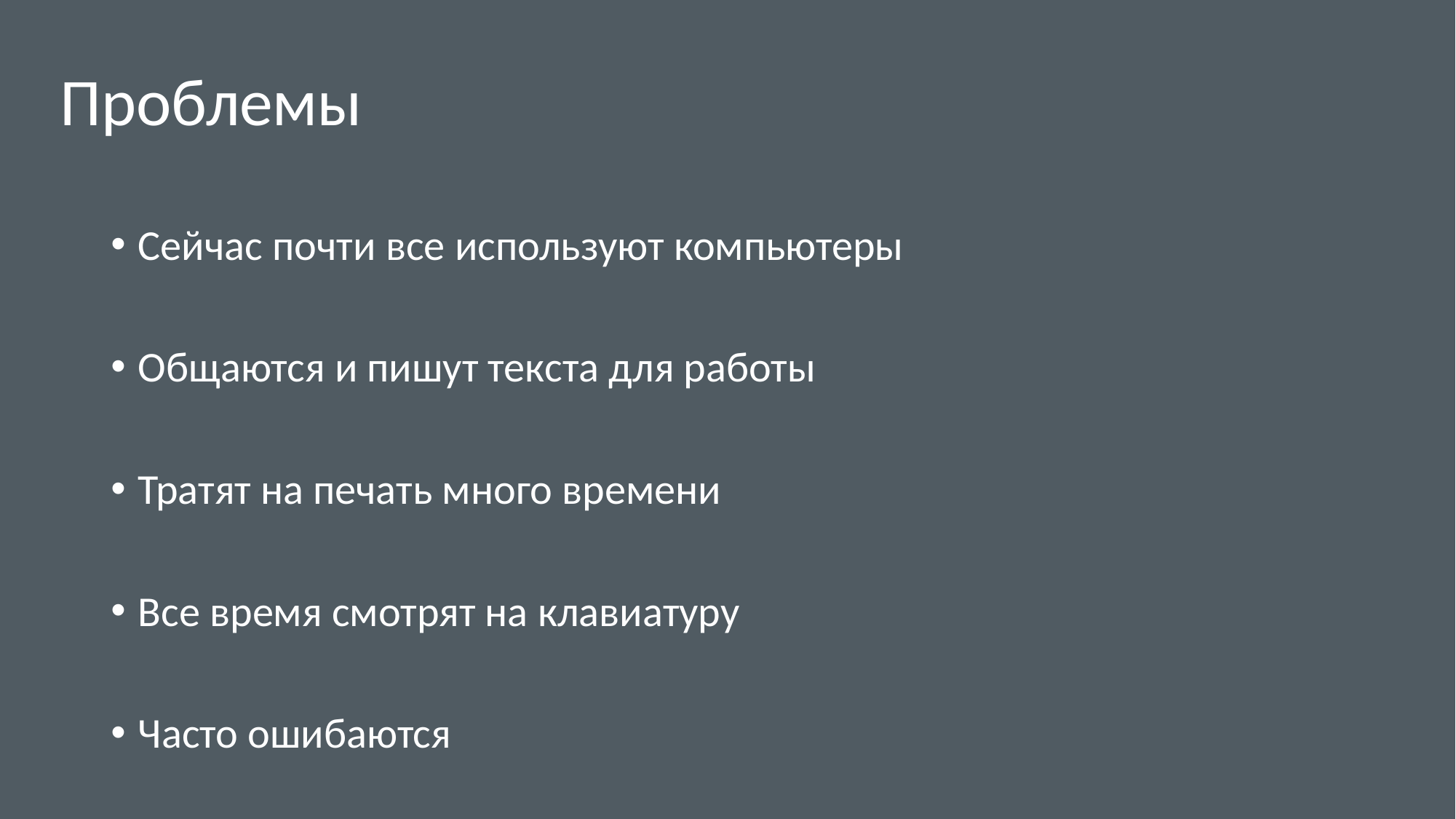

# Проблемы
Сейчас почти все используют компьютеры

Общаются и пишут текста для работы

Тратят на печать много времени

Все время смотрят на клавиатуру

Часто ошибаются